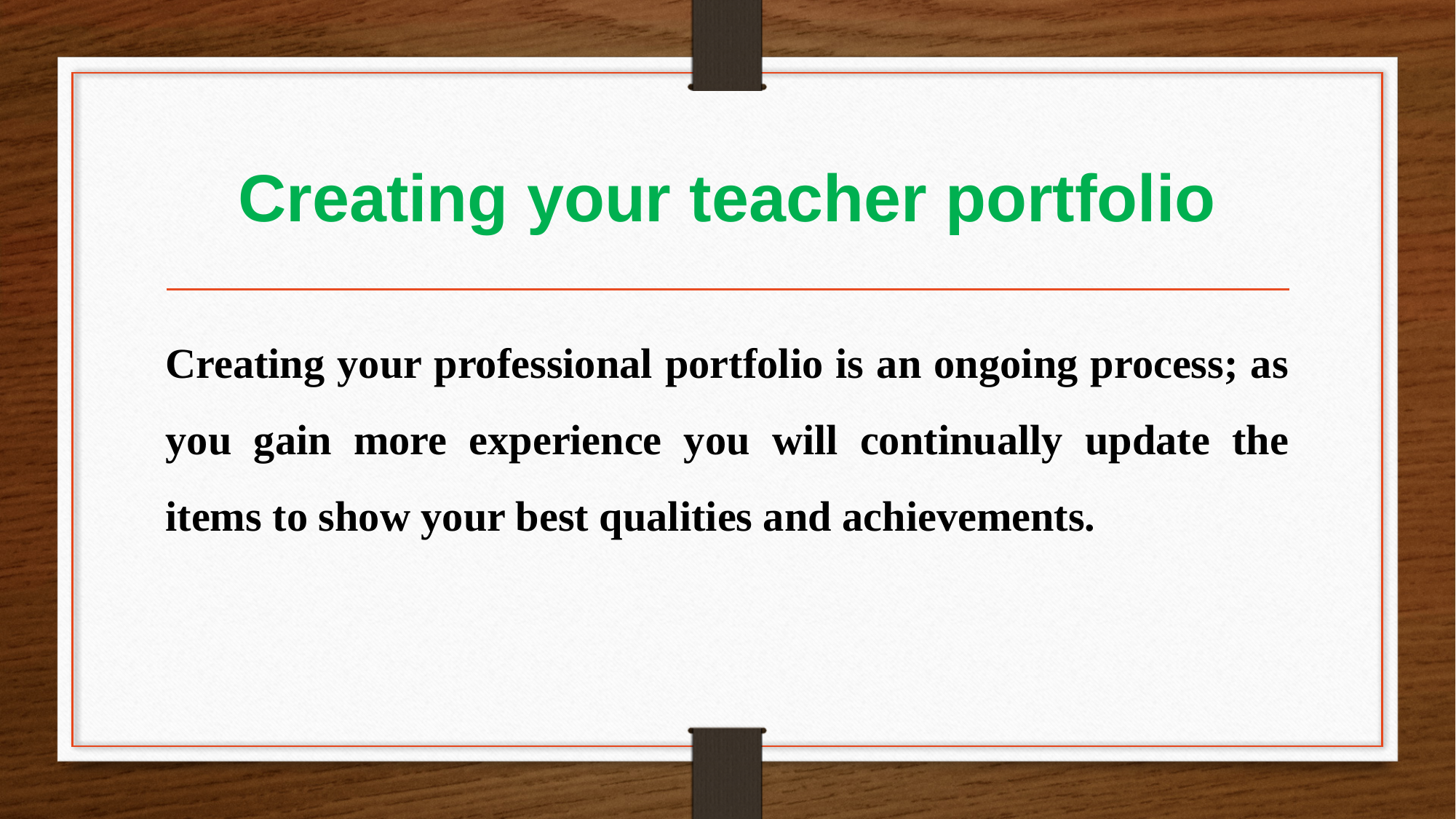

# Creating your teacher portfolio
Creating your professional portfolio is an ongoing process; as you gain more experience you will continually update the items to show your best qualities and achievements.